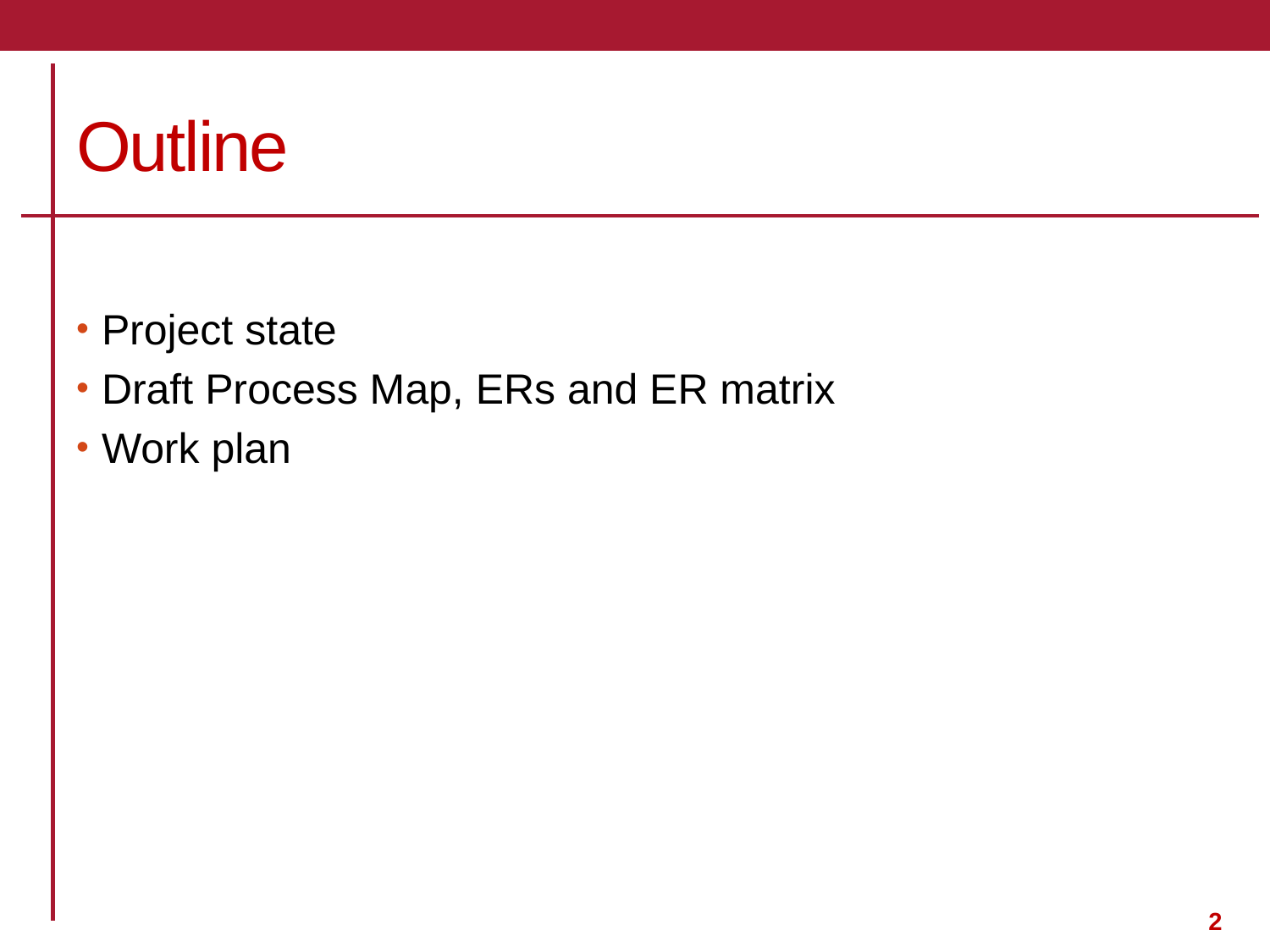

# Outline
Project state
Draft Process Map, ERs and ER matrix
Work plan
2